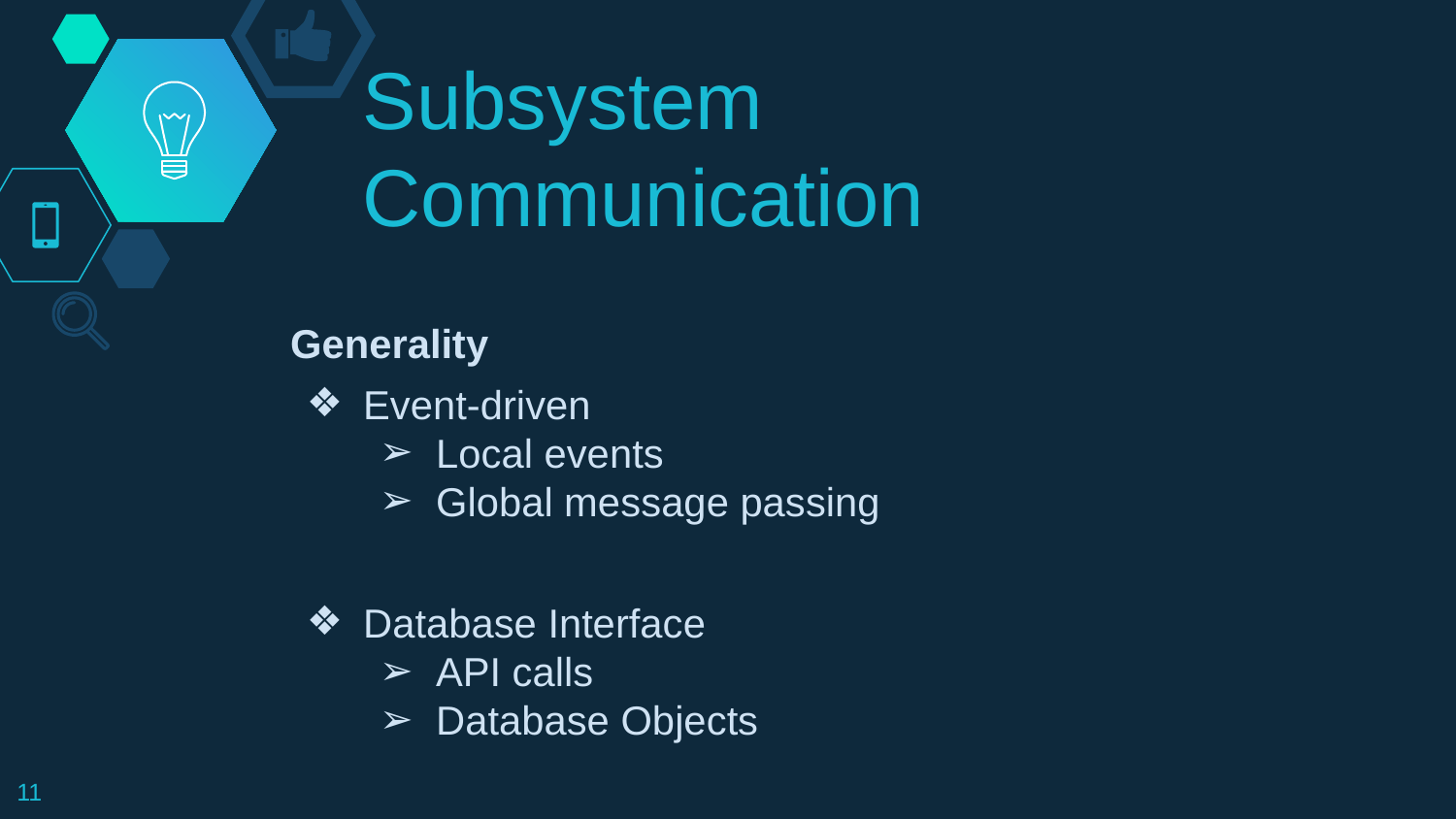

# Subsystem Communication
Generality
Event-driven
Local events
Global message passing

Database Interface
API calls
Database Objects

11